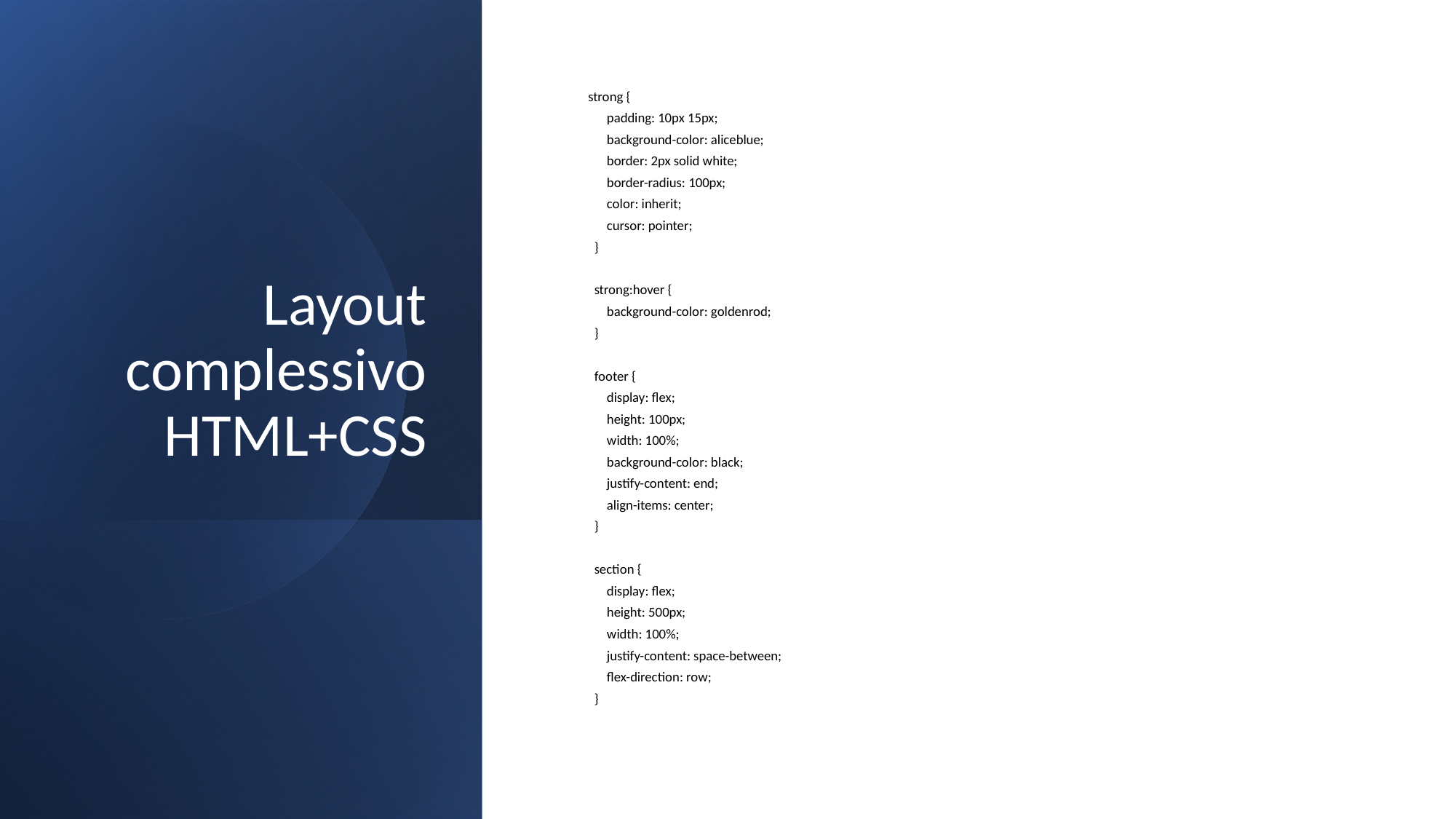

# Layout complessivo HTML+CSS
 strong {
       padding: 10px 15px;
       background-color: aliceblue;
       border: 2px solid white;
       border-radius: 100px;
       color: inherit;
       cursor: pointer;
   }

   strong:hover {
       background-color: goldenrod;
   }

   footer {
       display: flex;
       height: 100px;
       width: 100%;
       background-color: black;
       justify-content: end;
       align-items: center;
   }

   section {
       display: flex;
       height: 500px;
       width: 100%;
       justify-content: space-between;
       flex-direction: row;
   }